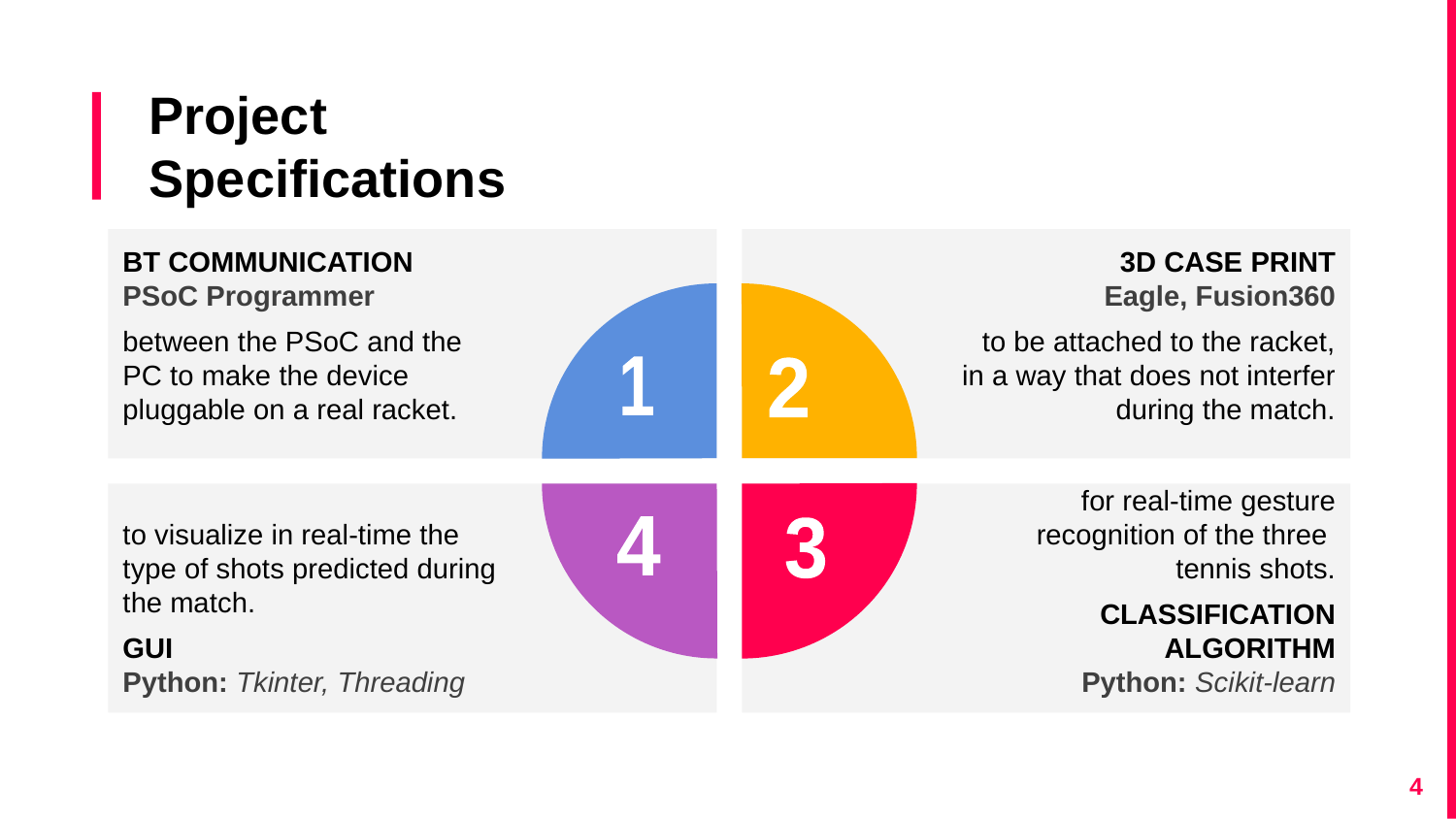

# Project Specifications
BT COMMUNICATION
PSoC Programmer
between the PSoC and the PC to make the device pluggable on a real racket.
3D CASE PRINT
Eagle, Fusion360
to be attached to the racket, in a way that does not interfer during the match.

1
2

to visualize in real-time the type of shots predicted during the match.
GUI
Python: Tkinter, Threading
for real-time gesture recognition of the three
tennis shots.
CLASSIFICATION ALGORITHM
Python: Scikit-learn
4
3
4